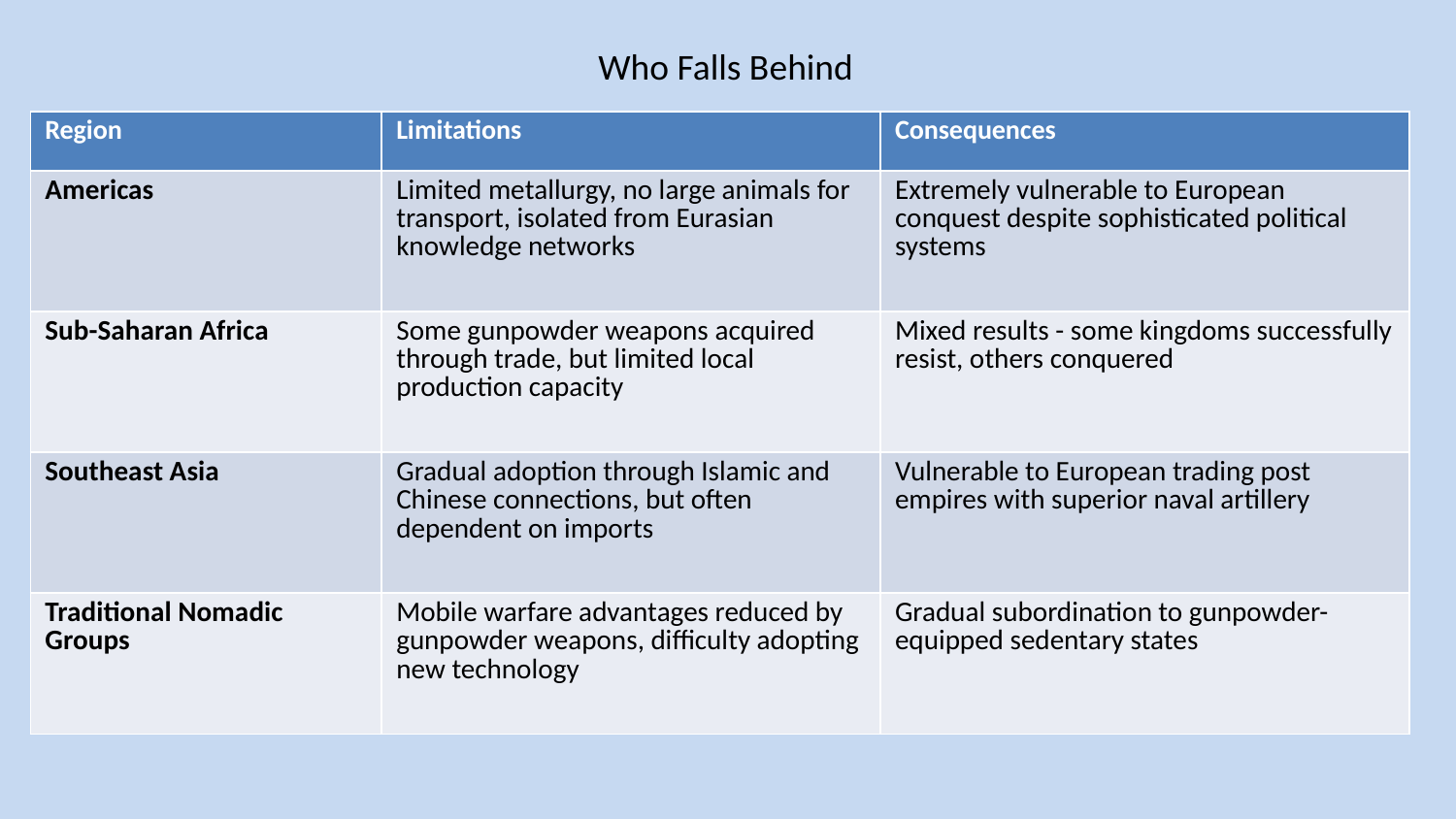

# Who Falls Behind
| Region | Limitations | Consequences |
| --- | --- | --- |
| Americas | Limited metallurgy, no large animals for transport, isolated from Eurasian knowledge networks | Extremely vulnerable to European conquest despite sophisticated political systems |
| Sub-Saharan Africa | Some gunpowder weapons acquired through trade, but limited local production capacity | Mixed results - some kingdoms successfully resist, others conquered |
| Southeast Asia | Gradual adoption through Islamic and Chinese connections, but often dependent on imports | Vulnerable to European trading post empires with superior naval artillery |
| Traditional Nomadic Groups | Mobile warfare advantages reduced by gunpowder weapons, difficulty adopting new technology | Gradual subordination to gunpowder-equipped sedentary states |